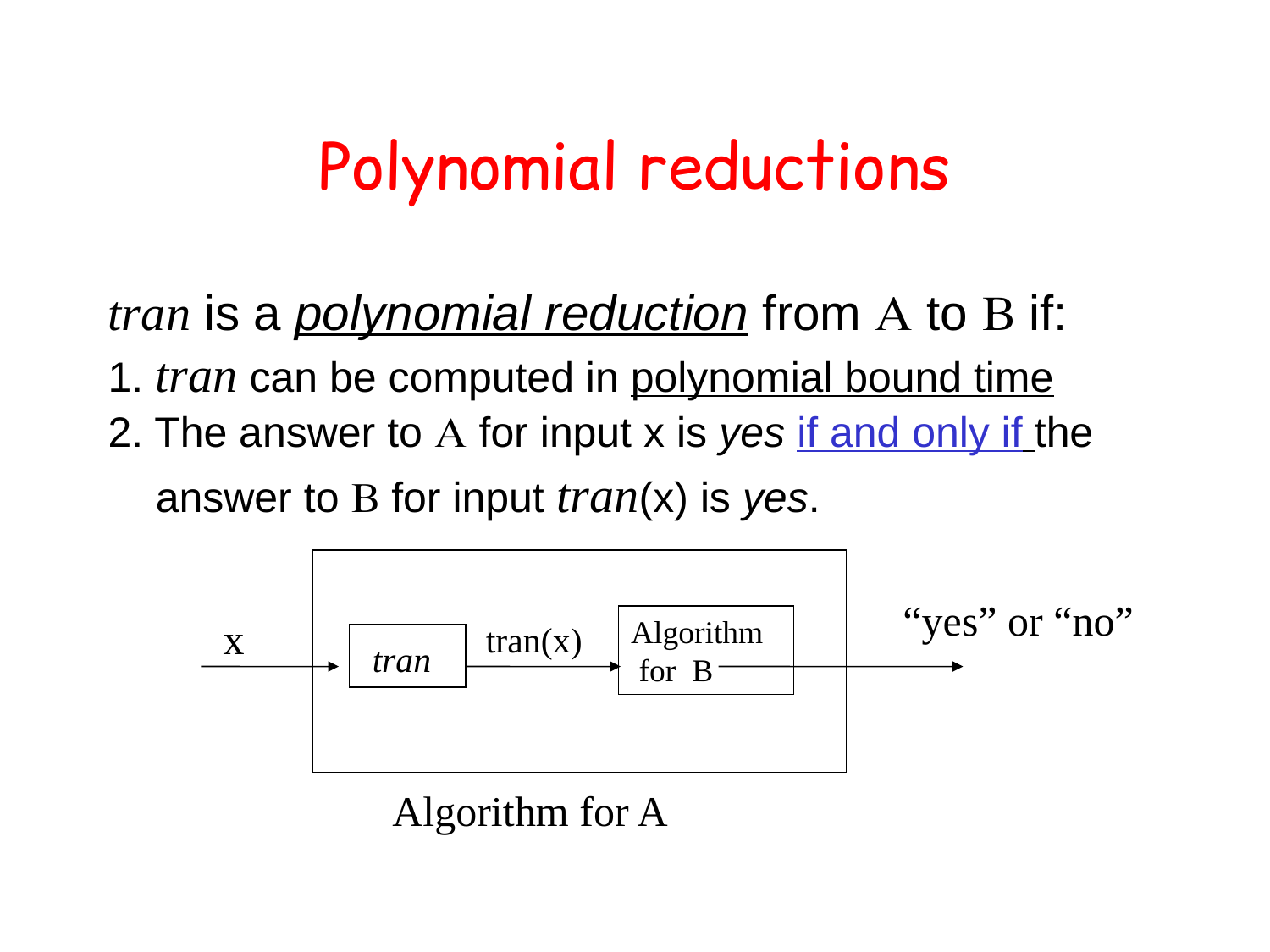

# Polynomial reductions
tran is a polynomial reduction from Α to Β if:
1. tran can be computed in polynomial bound time
2. The answer to Α for input x is yes if and only if the answer to Β for input tran(x) is yes.

“yes” or “no”
Algorithm    for  B
x
tran(x)
 tran

Algorithm for A